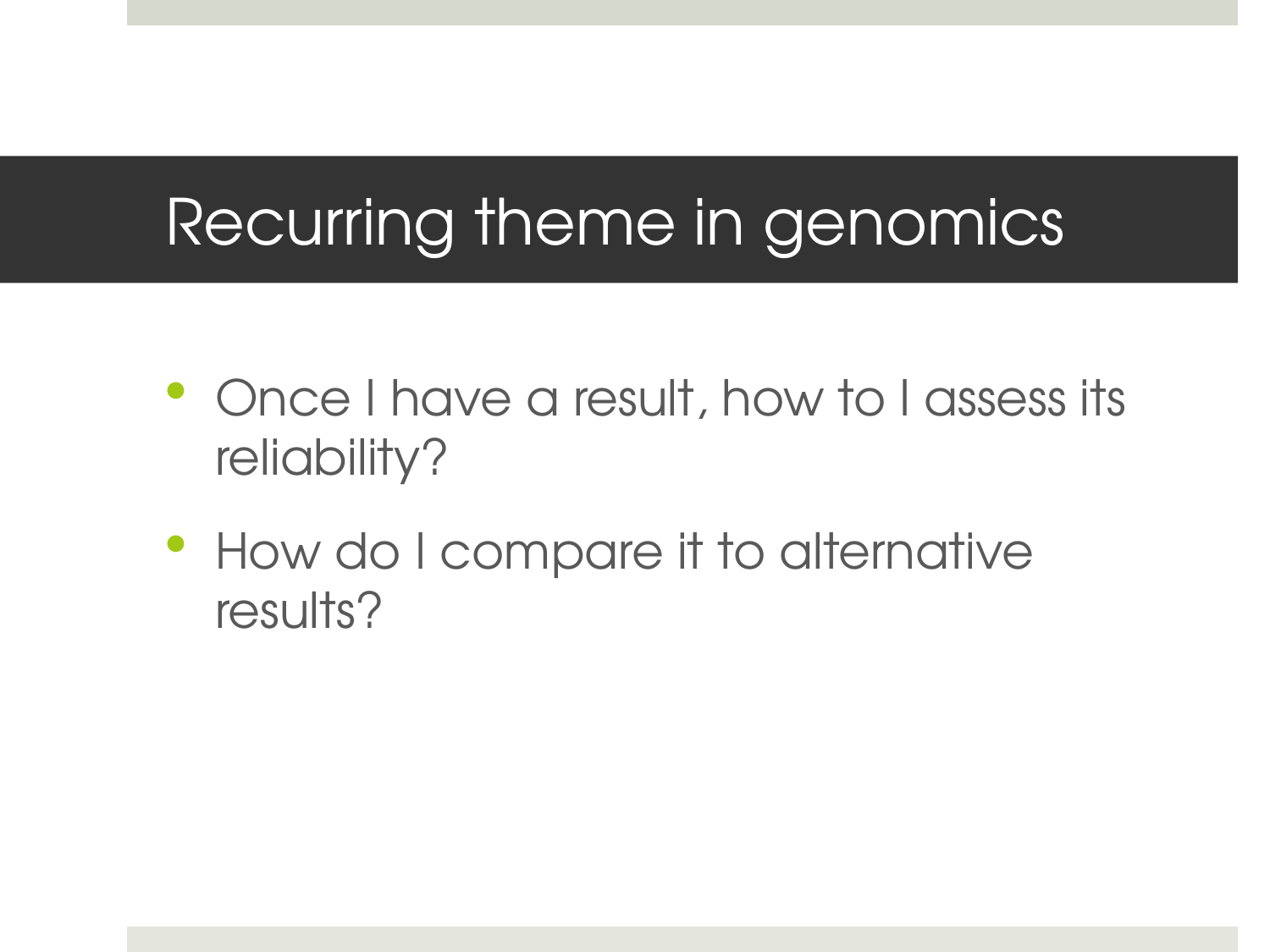

# Recurring theme in genomics
Once I have a result, how to I assess its reliability?
How do I compare it to alternative results?